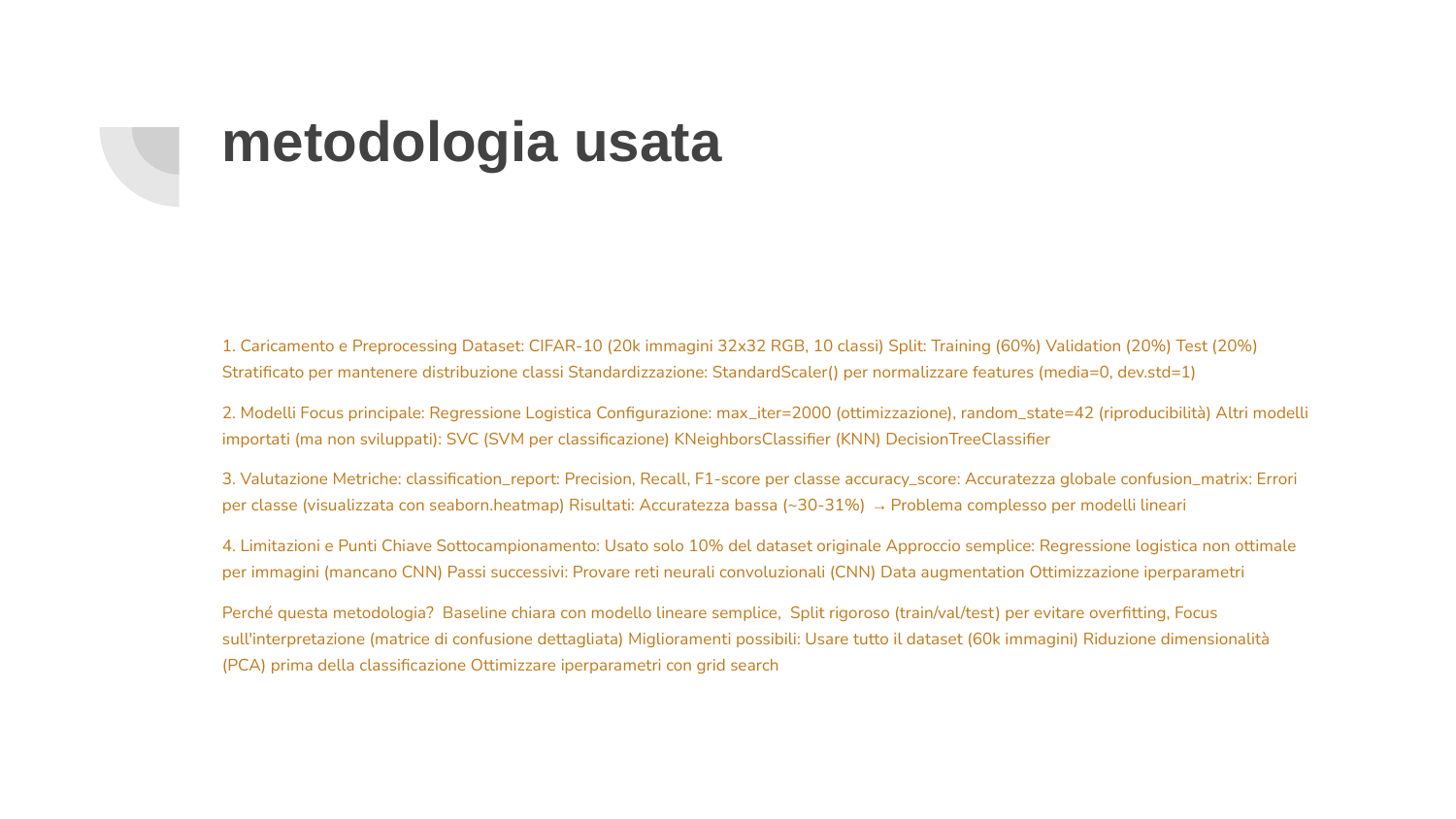

# metodologia usata
1. Caricamento e Preprocessing Dataset: CIFAR-10 (20k immagini 32x32 RGB, 10 classi) Split: Training (60%) Validation (20%) Test (20%) Stratificato per mantenere distribuzione classi Standardizzazione: StandardScaler() per normalizzare features (media=0, dev.std=1)
2. Modelli Focus principale: Regressione Logistica Configurazione: max_iter=2000 (ottimizzazione), random_state=42 (riproducibilità) Altri modelli importati (ma non sviluppati): SVC (SVM per classificazione) KNeighborsClassifier (KNN) DecisionTreeClassifier
3. Valutazione Metriche: classification_report: Precision, Recall, F1-score per classe accuracy_score: Accuratezza globale confusion_matrix: Errori per classe (visualizzata con seaborn.heatmap) Risultati: Accuratezza bassa (~30-31%) → Problema complesso per modelli lineari
4. Limitazioni e Punti Chiave Sottocampionamento: Usato solo 10% del dataset originale Approccio semplice: Regressione logistica non ottimale per immagini (mancano CNN) Passi successivi: Provare reti neurali convoluzionali (CNN) Data augmentation Ottimizzazione iperparametri
Perché questa metodologia?  Baseline chiara con modello lineare semplice,  Split rigoroso (train/val/test) per evitare overfitting, Focus sull'interpretazione (matrice di confusione dettagliata) Miglioramenti possibili: Usare tutto il dataset (60k immagini) Riduzione dimensionalità (PCA) prima della classificazione Ottimizzare iperparametri con grid search